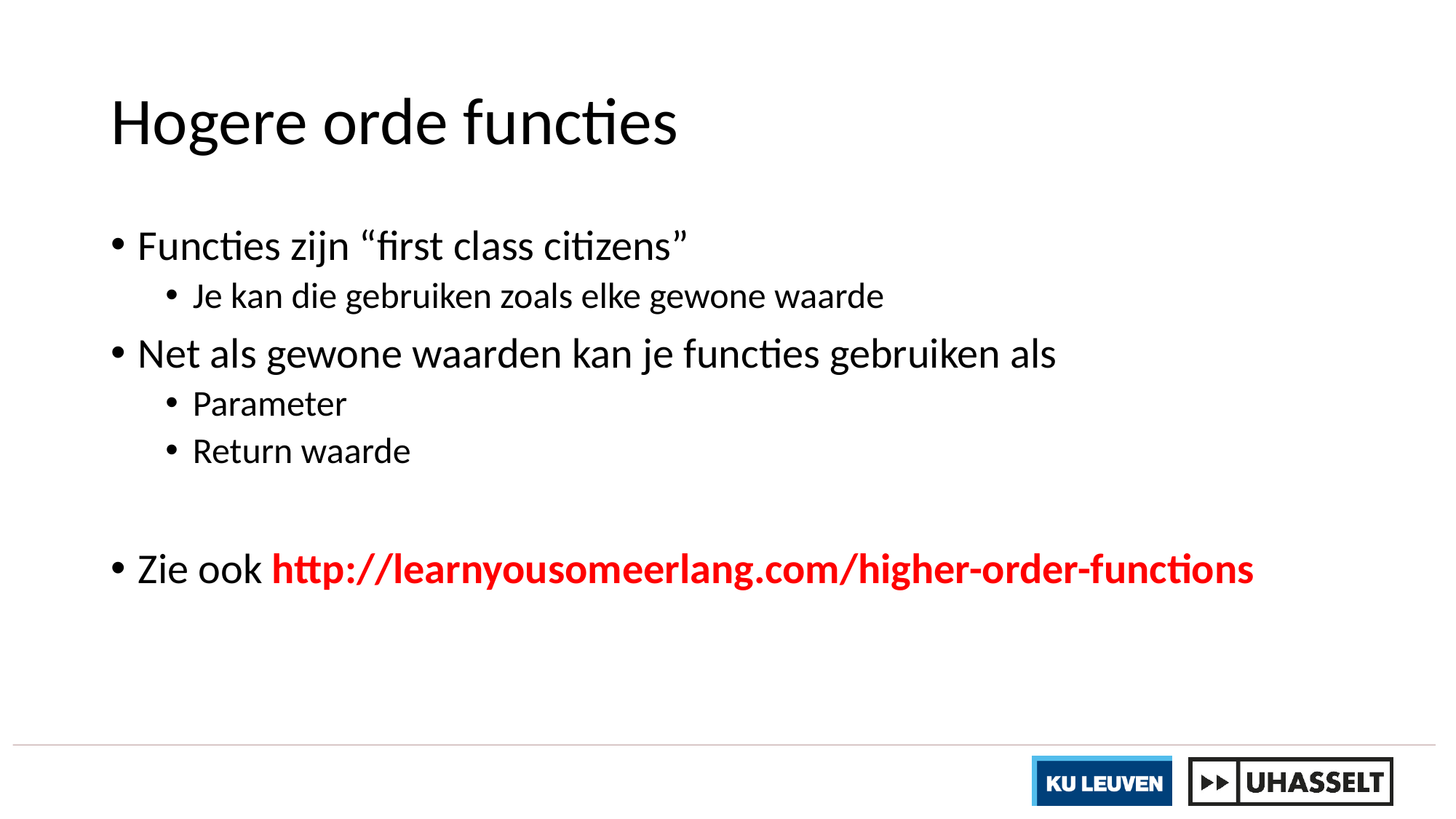

# Hogere orde functies
Functies zijn “first class citizens”
Je kan die gebruiken zoals elke gewone waarde
Net als gewone waarden kan je functies gebruiken als
Parameter
Return waarde

Zie ook http://learnyousomeerlang.com/higher-order-functions